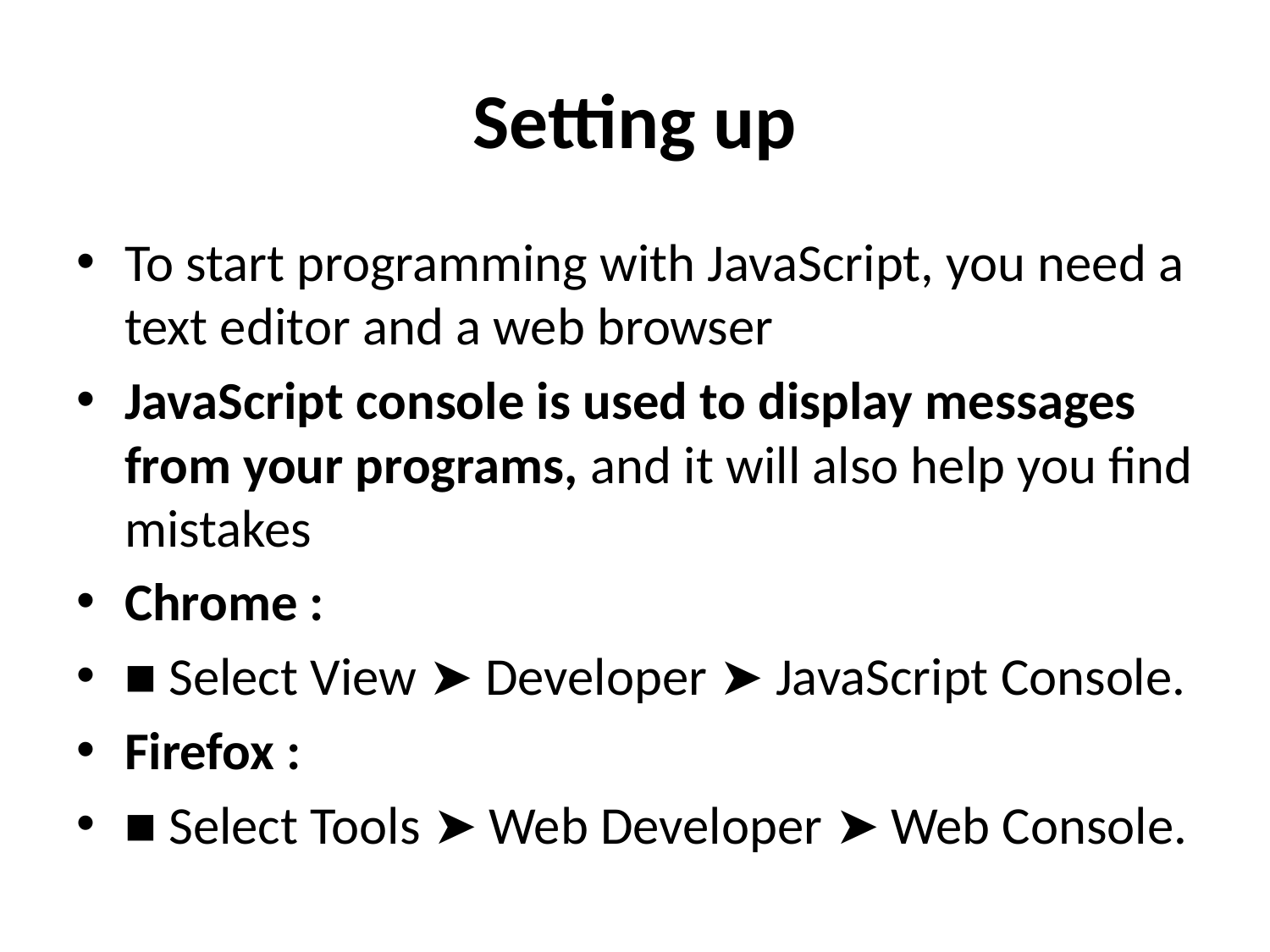

# Setting up
To start programming with JavaScript, you need a text editor and a web browser
JavaScript console is used to display messages from your programs, and it will also help you find mistakes
Chrome :
■ Select View ➤ Developer ➤ JavaScript Console.
Firefox :
■ Select Tools ➤ Web Developer ➤ Web Console.